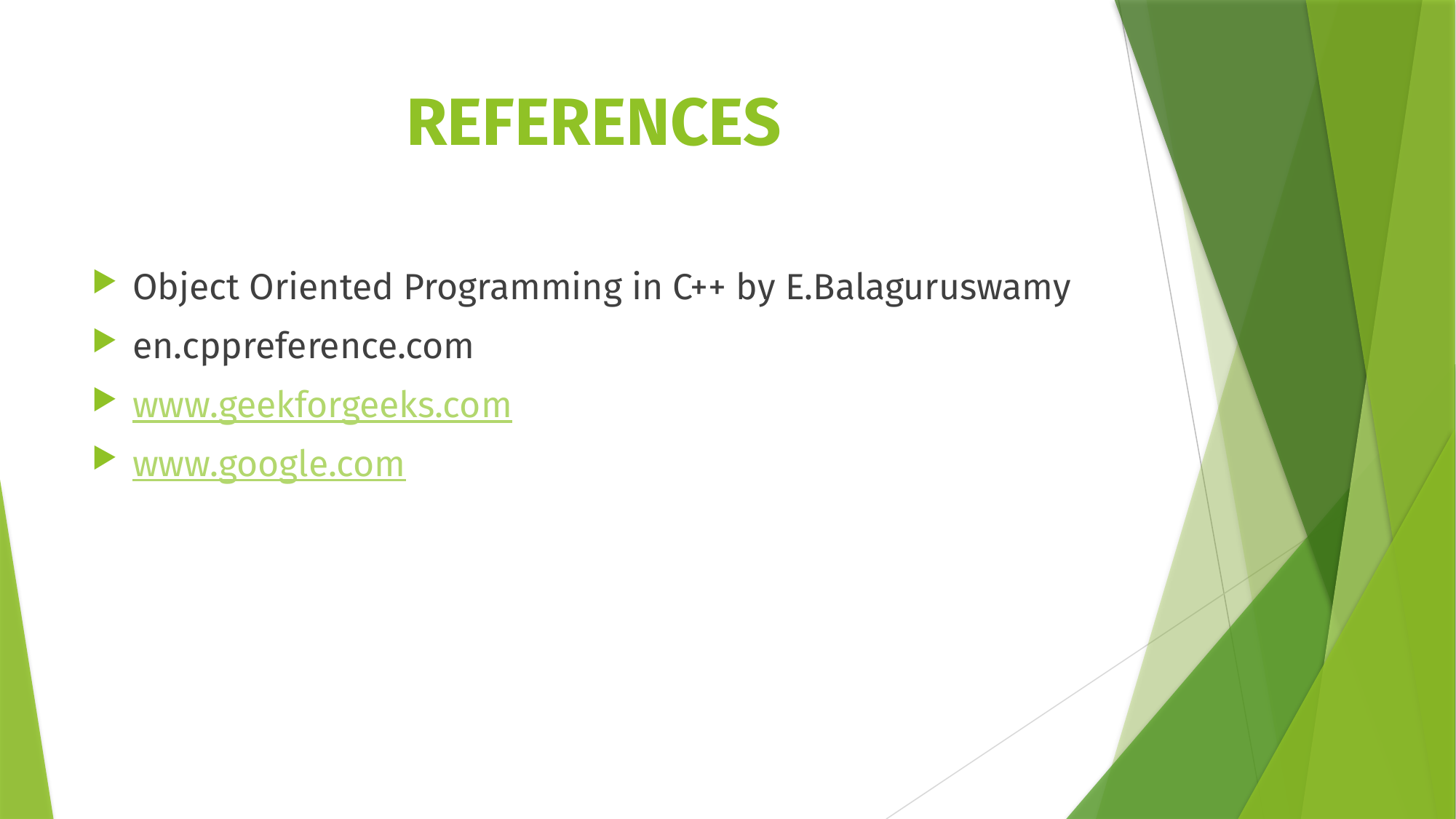

# REFERENCES
Object Oriented Programming in C++ by E.Balaguruswamy
en.cppreference.com
www.geekforgeeks.com
www.google.com